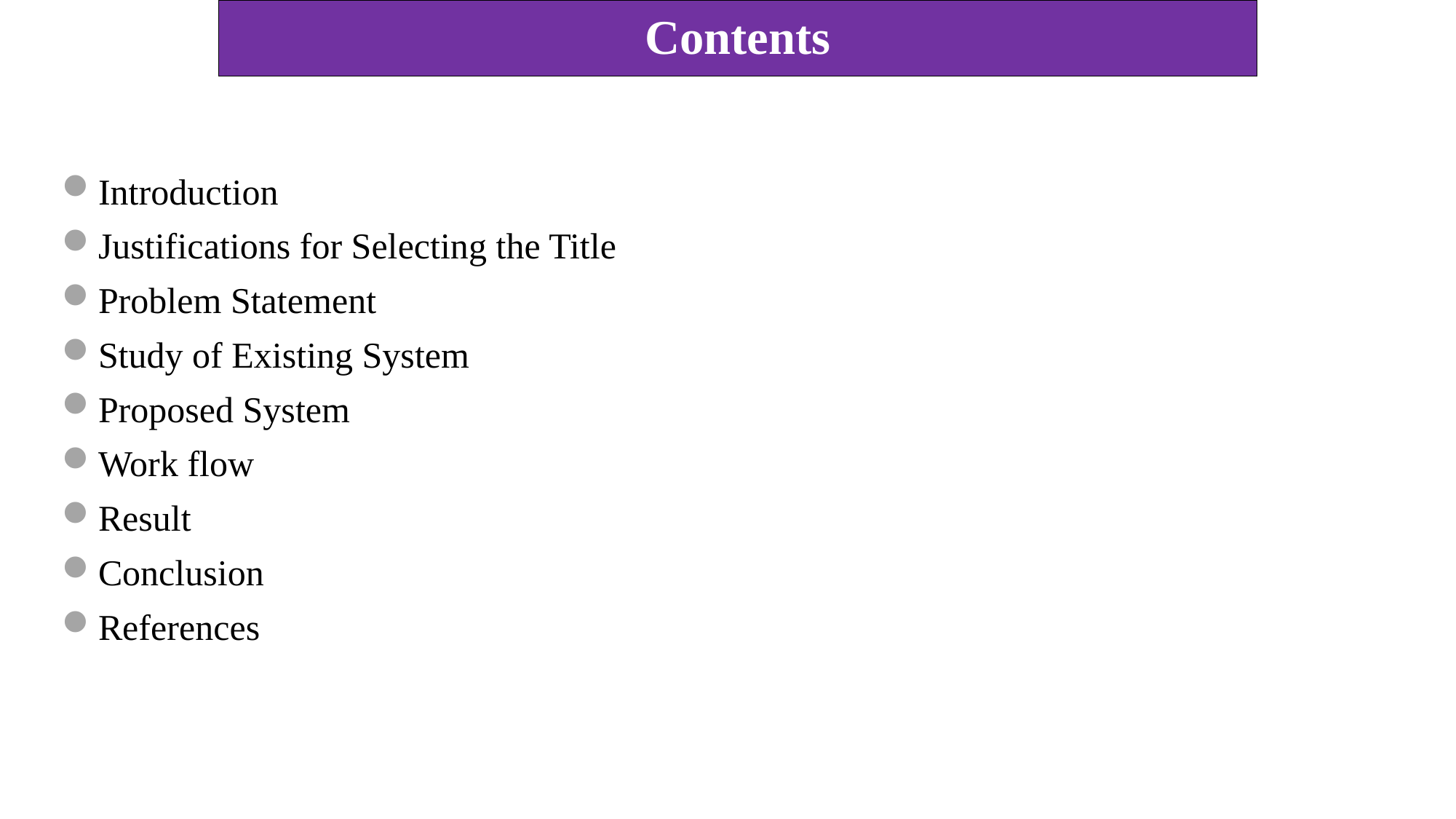

Contents
Introduction
Justifications for Selecting the Title
Problem Statement
Study of Existing System
Proposed System
Work flow
Result
Conclusion
References